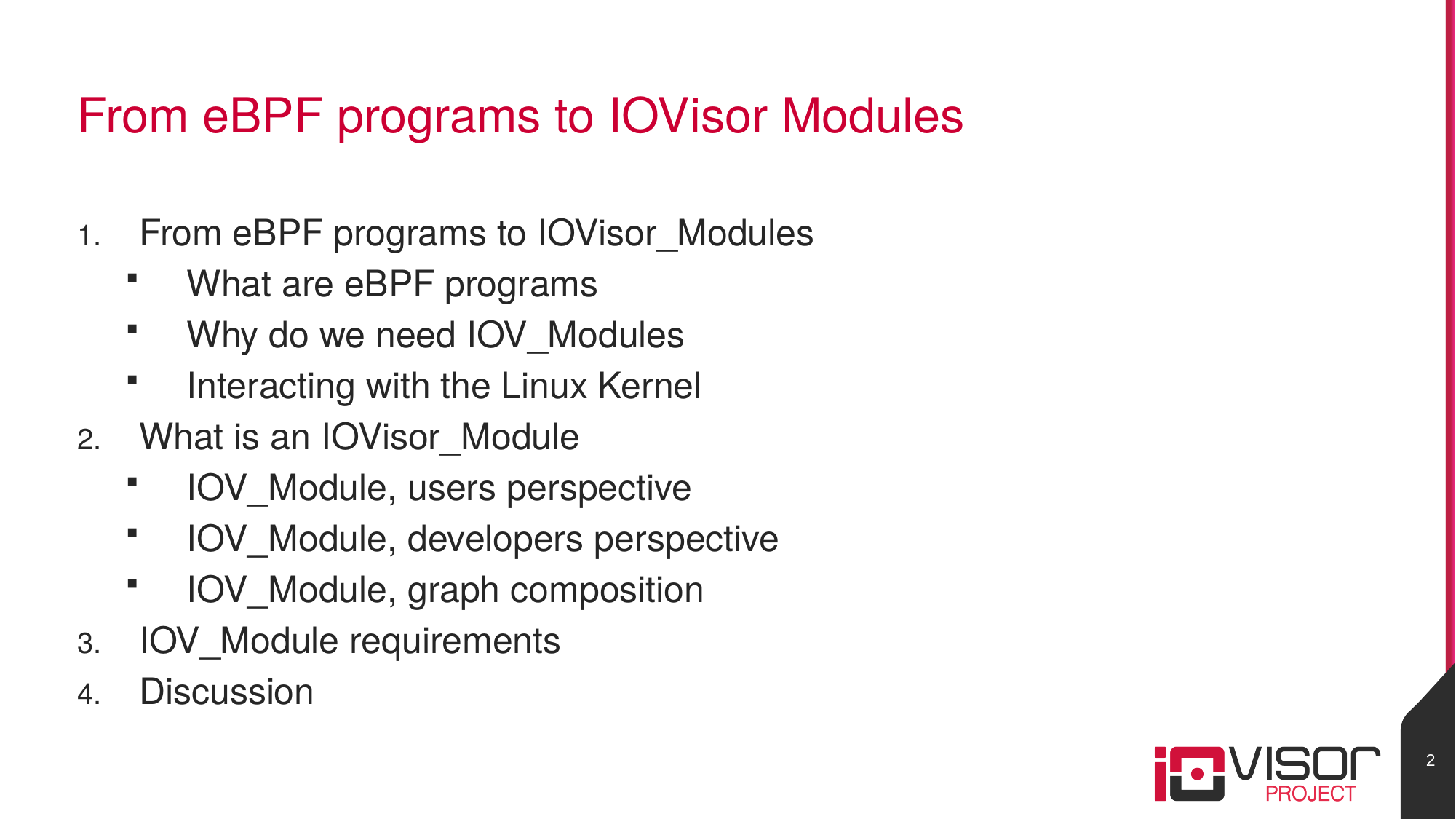

# From eBPF programs to IOVisor Modules
From eBPF programs to IOVisor_Modules
What are eBPF programs
Why do we need IOV_Modules
Interacting with the Linux Kernel
What is an IOVisor_Module
IOV_Module, users perspective
IOV_Module, developers perspective
IOV_Module, graph composition
IOV_Module requirements
Discussion

2